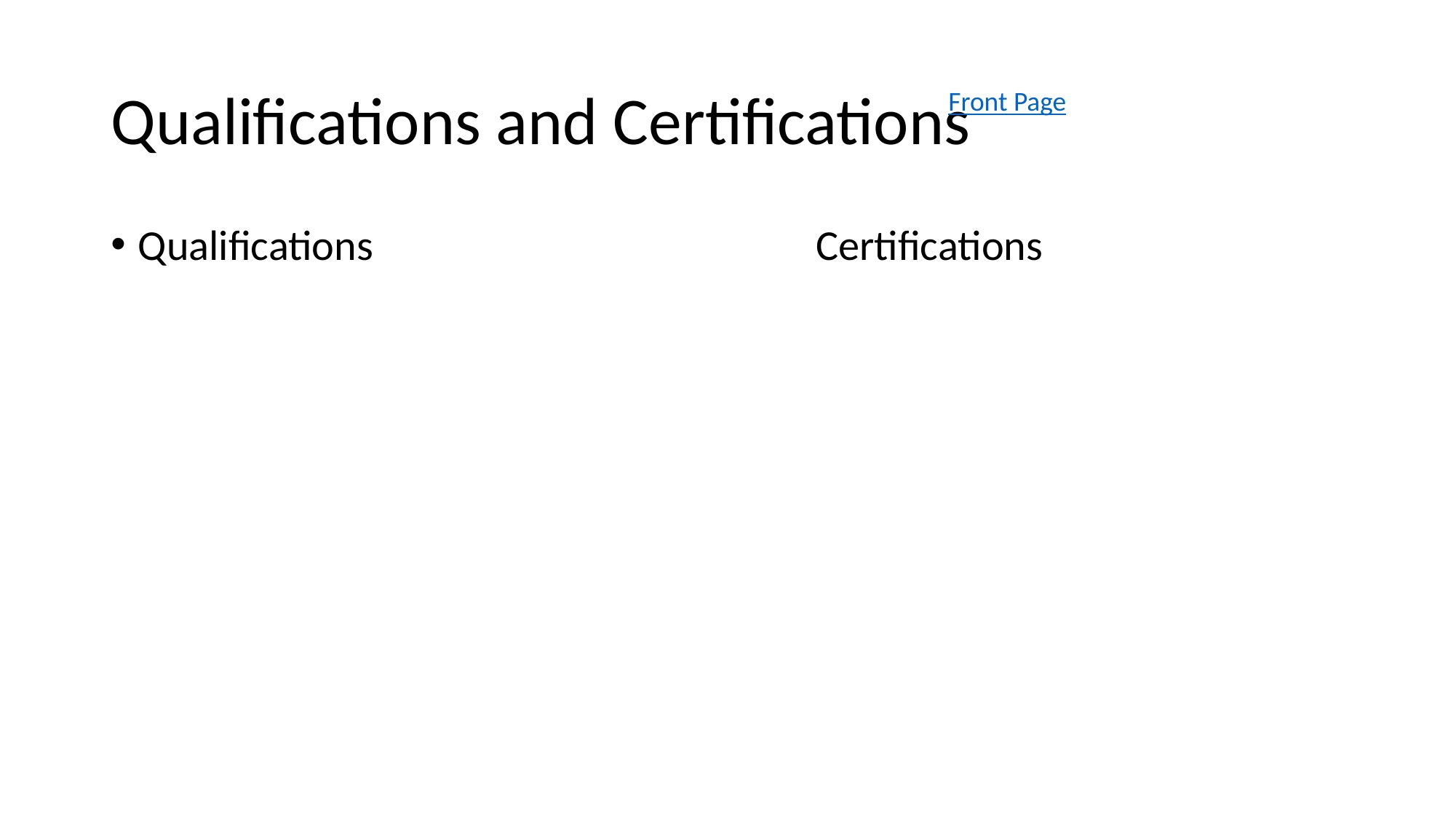

# Qualifications and Certifications
Front Page
Qualifications                                              Certifications